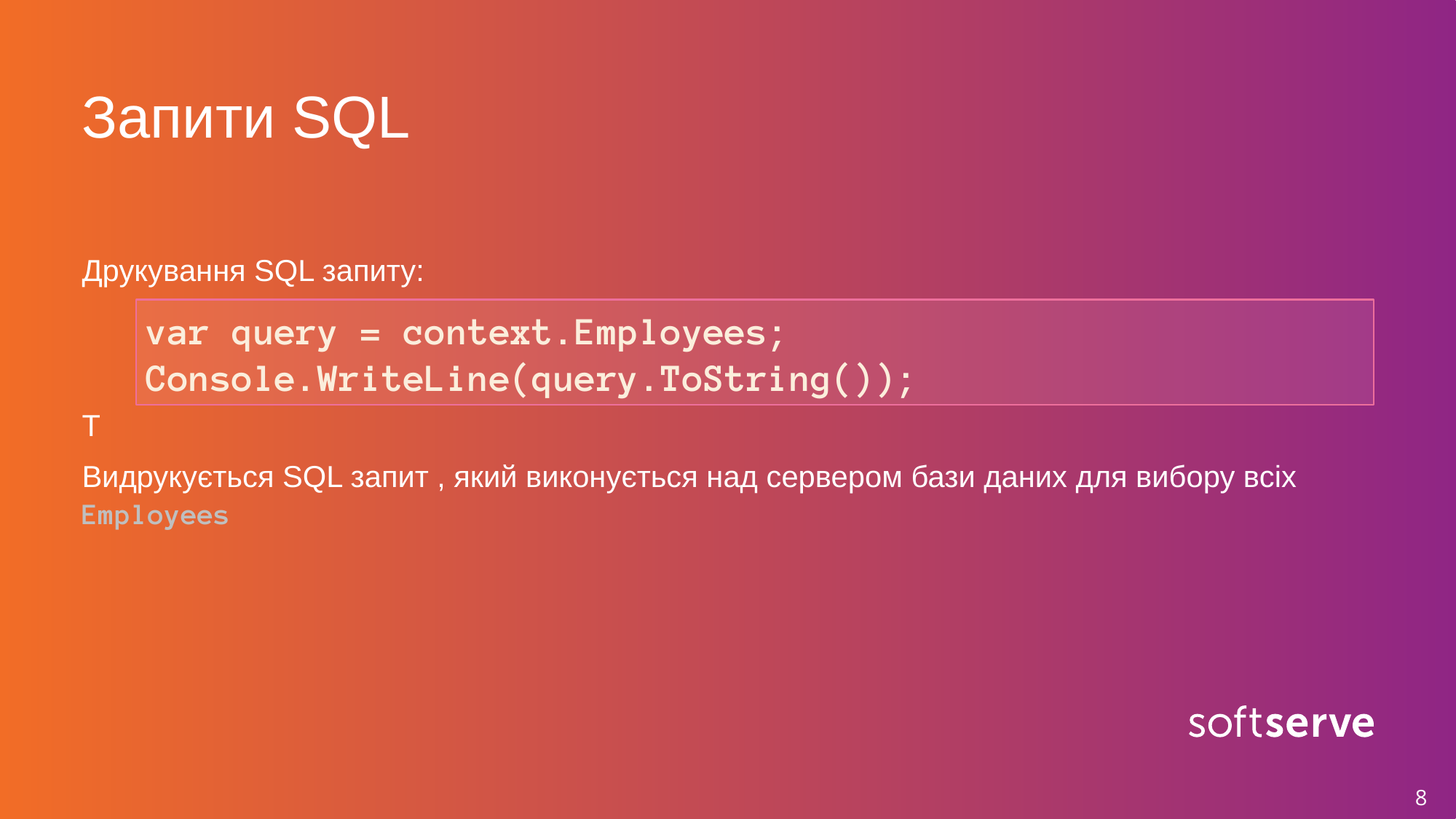

# Запити SQL
Друкування SQL запиту:

T
Видрукується SQL запит , який виконується над сервером бази даних для вибору всіх Employees

var query = context.Employees;
Console.WriteLine(query.ToString());
8